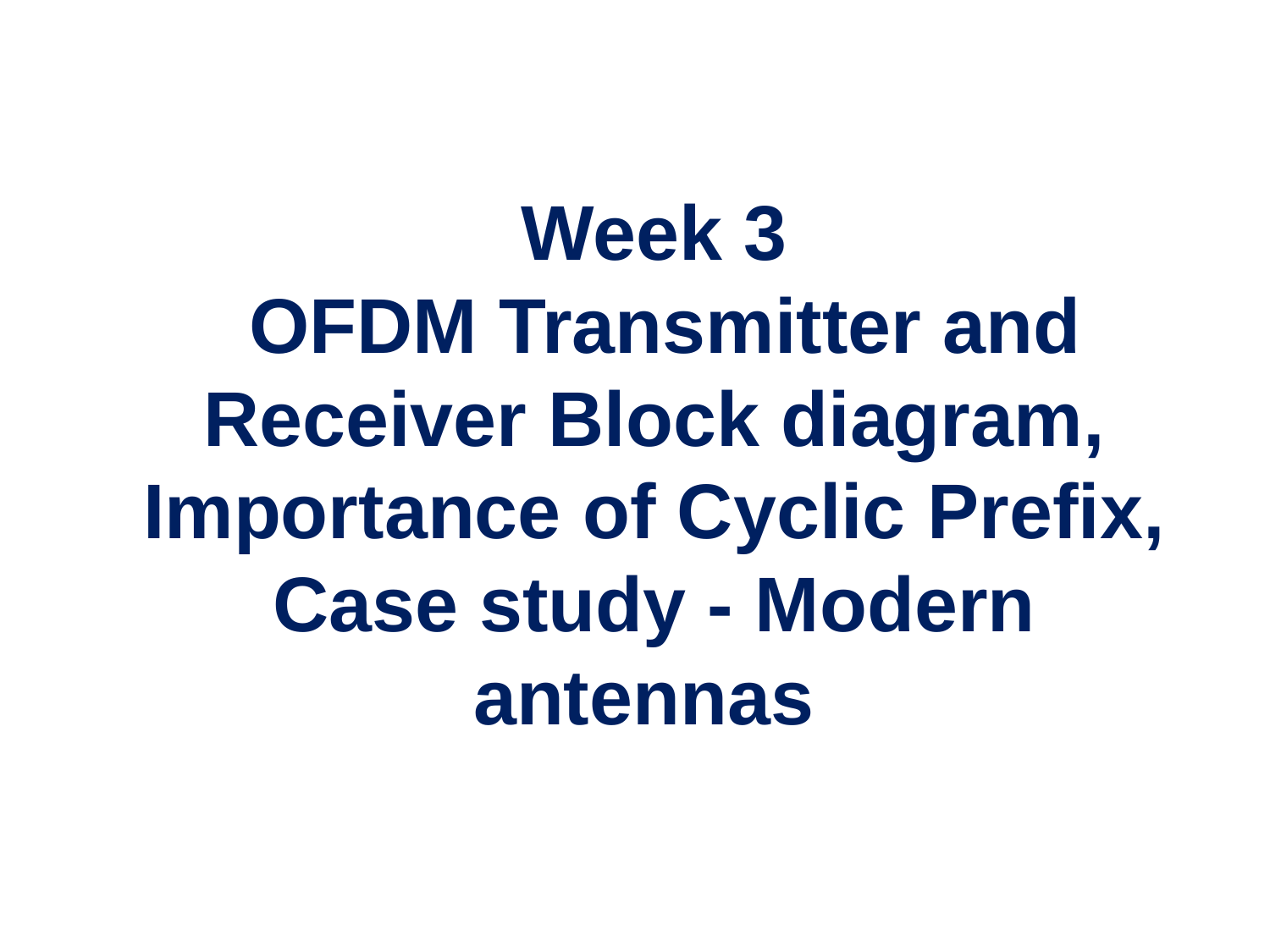

Week 3
 OFDM Transmitter and Receiver Block diagram, Importance of Cyclic Prefix, Case study - Modern antennas